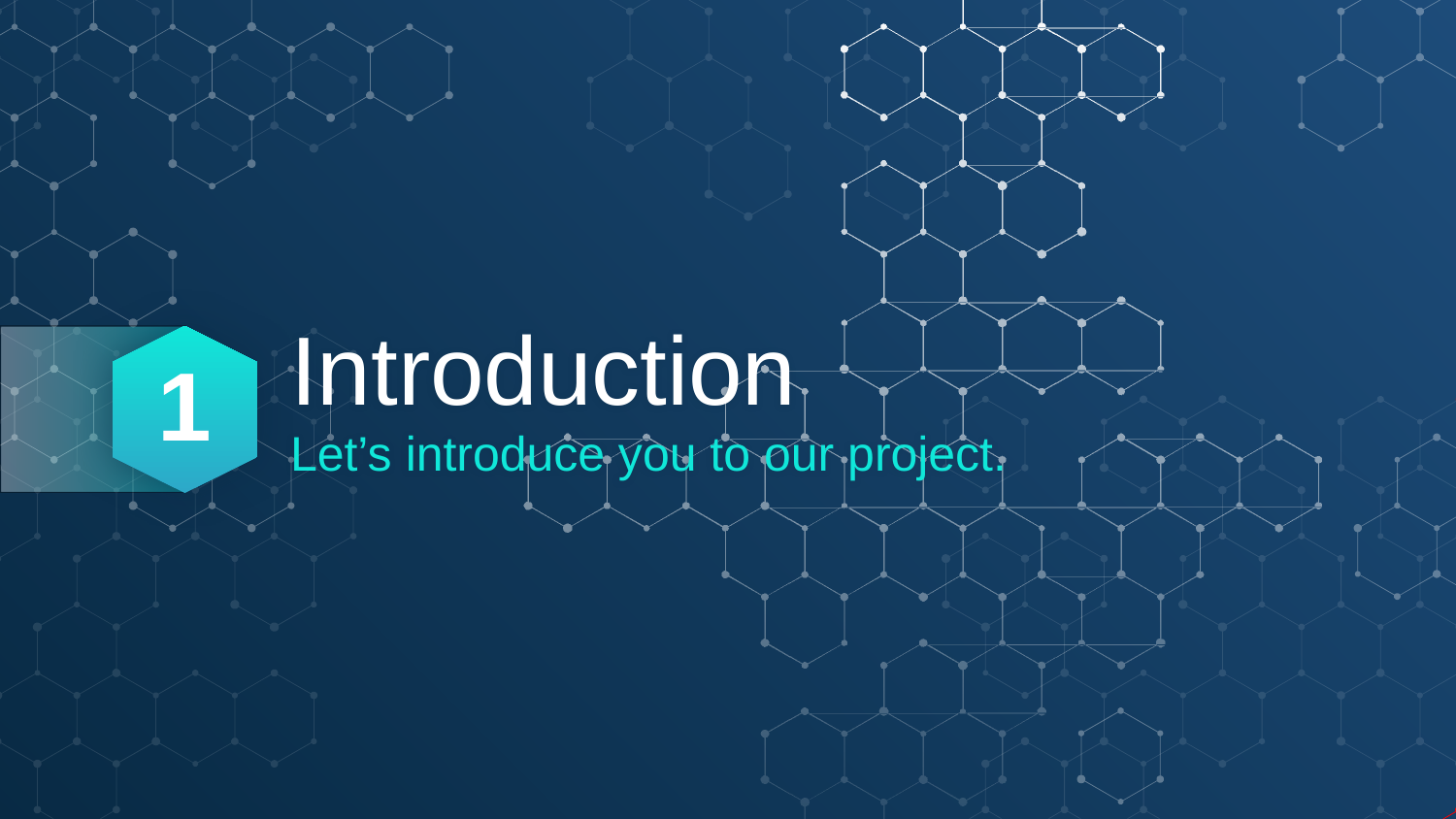

1
# Introduction
Let’s introduce you to our project.